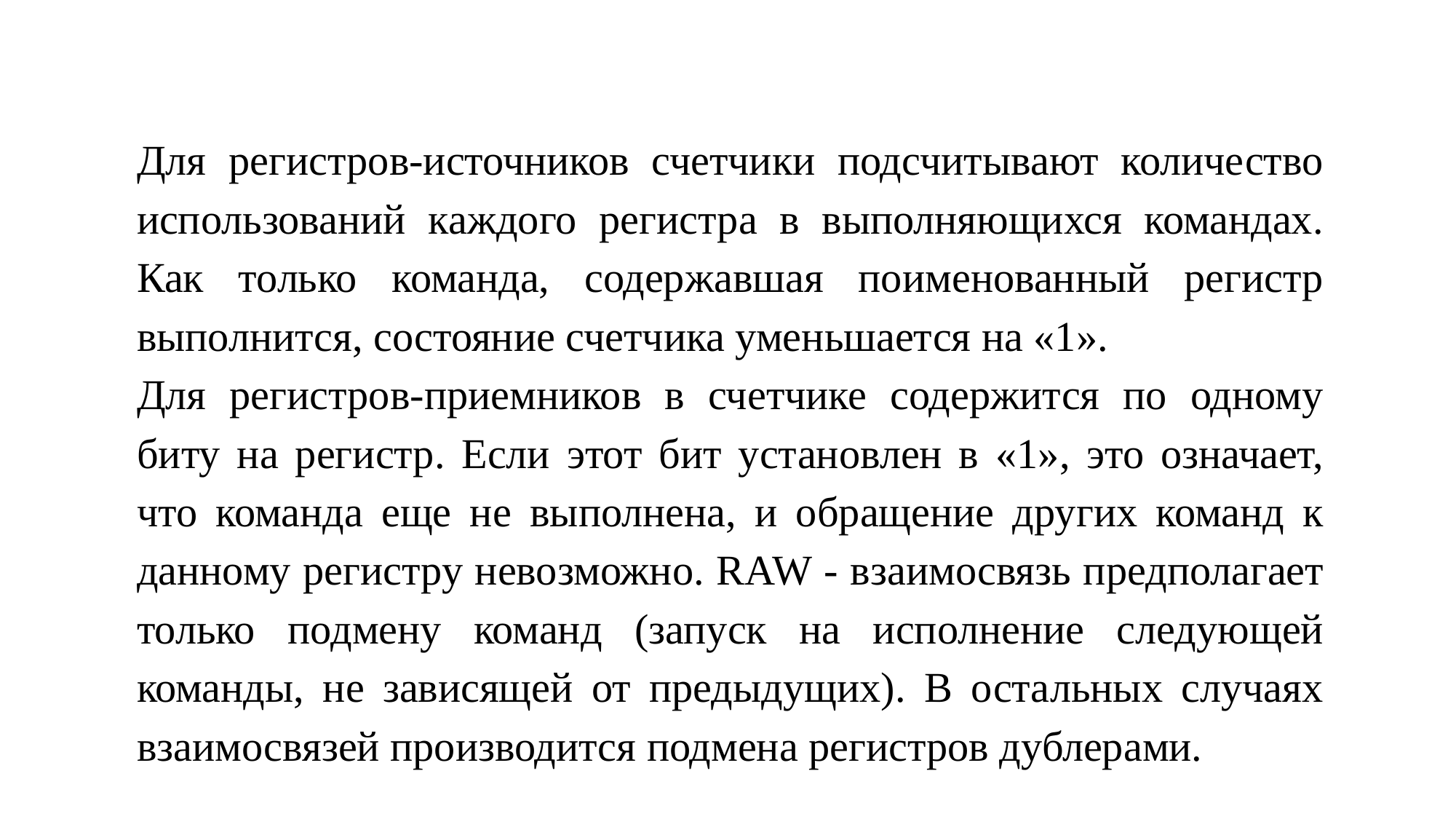

Для регистров-источников счетчики подсчитывают количество использований каждого регистра в выполняющихся командах. Как только команда, содержавшая поименованный регистр выполнится, состояние счетчика уменьшается на «1».
Для регистров-приемников в счетчике содержится по одному биту на регистр. Если этот бит установлен в «1», это означает, что команда еще не выполнена, и обращение других команд к данному регистру невозможно. RAW - взаимосвязь предполагает только подмену команд (запуск на исполнение следующей команды, не зависящей от предыдущих). В остальных случаях взаимосвязей производится подмена регистров дублерами.